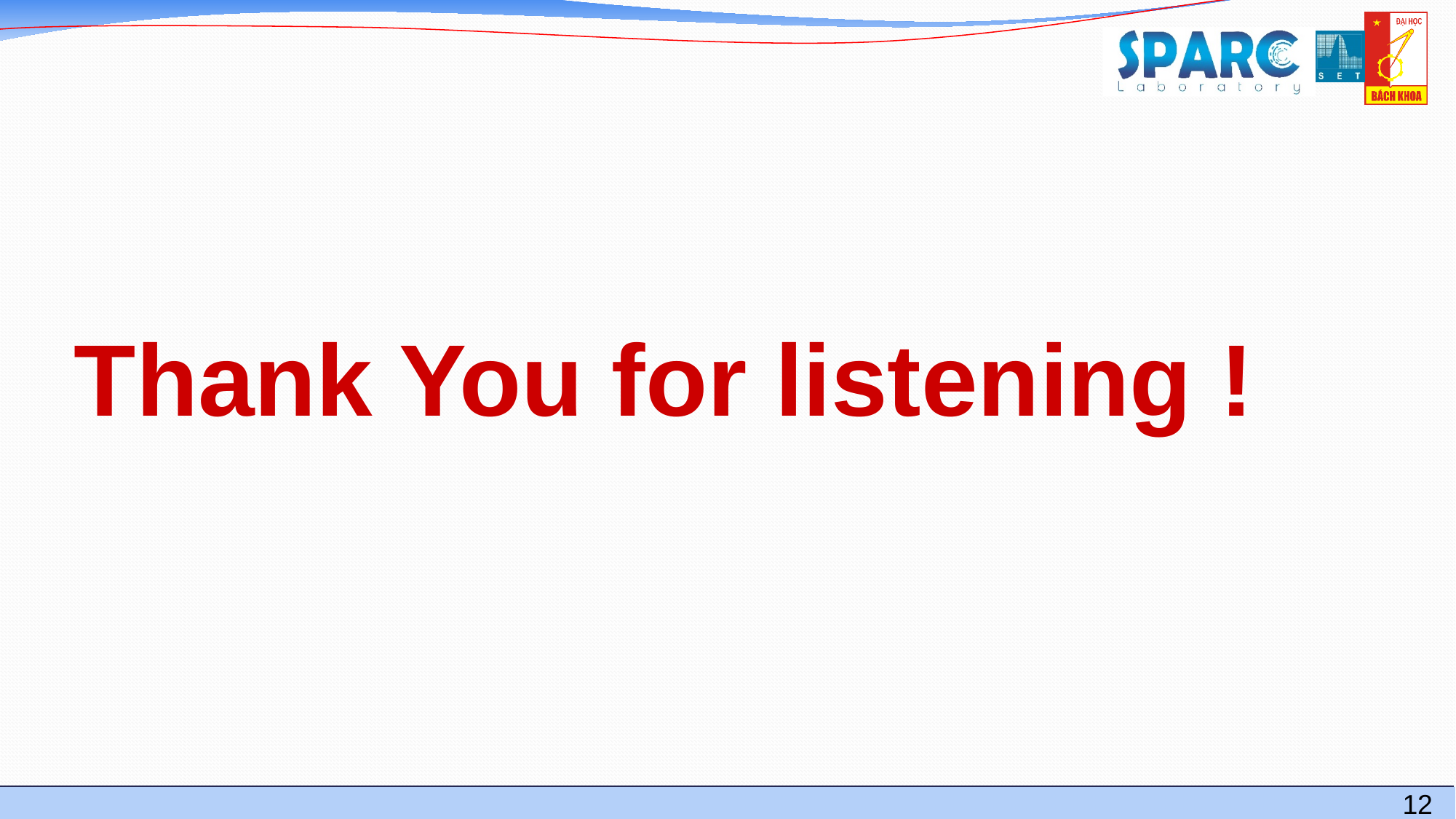

# Thank You for listening !
12